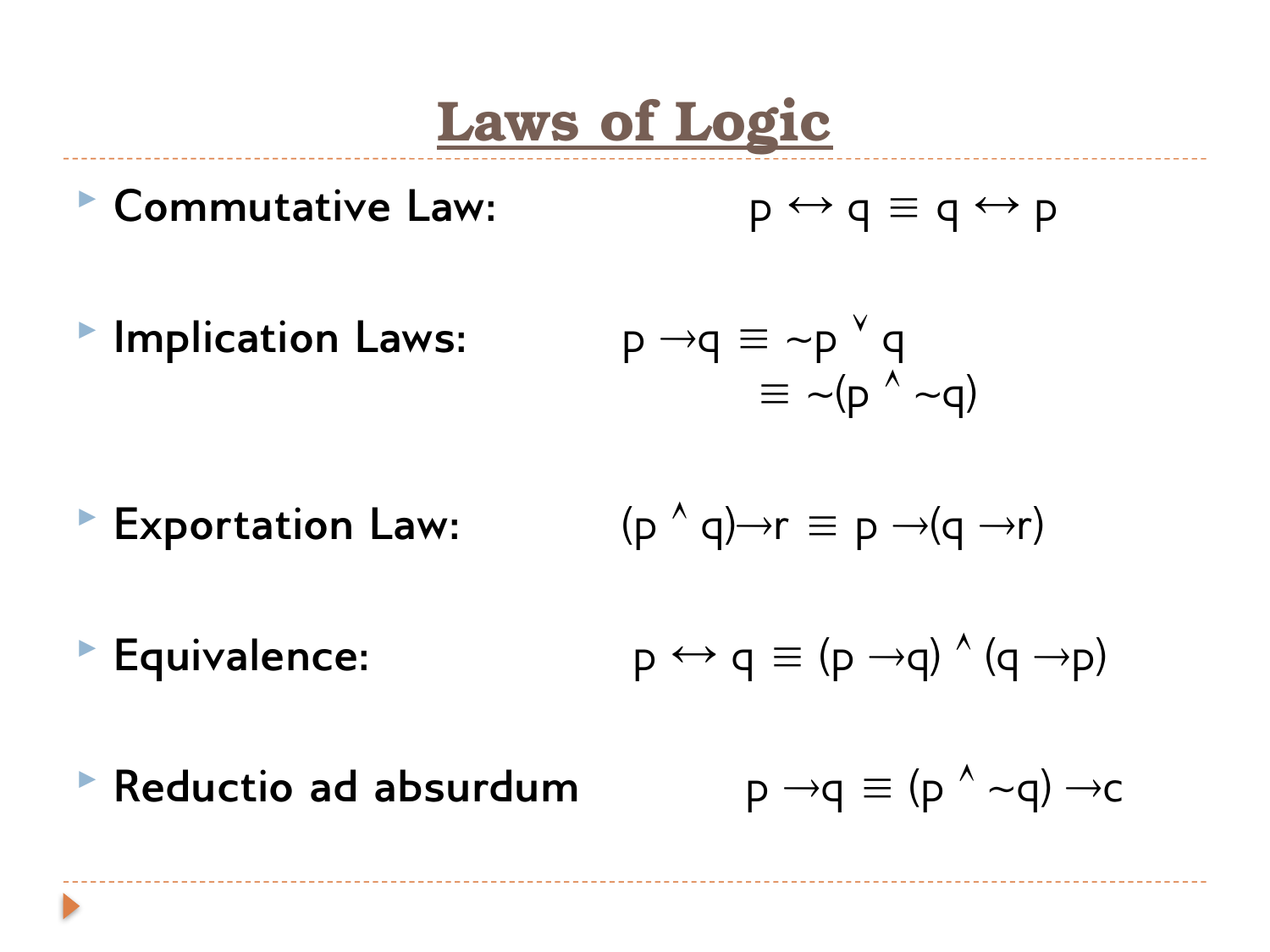

# Laws of Logic
Commutative Law:	         	p ↔ q ≡ q ↔ p

Implication Laws:		p →q ≡ ~p ∨ q 					                   ≡ ~(p ∧ ~q)

Exportation Law:	     	(p ∧ q)→r ≡ p →(q →r)

Equivalence:	          p ↔ q ≡ (p →q) ∧ (q →p)

Reductio ad absurdum            p →q ≡ (p ∧ ~q) →c